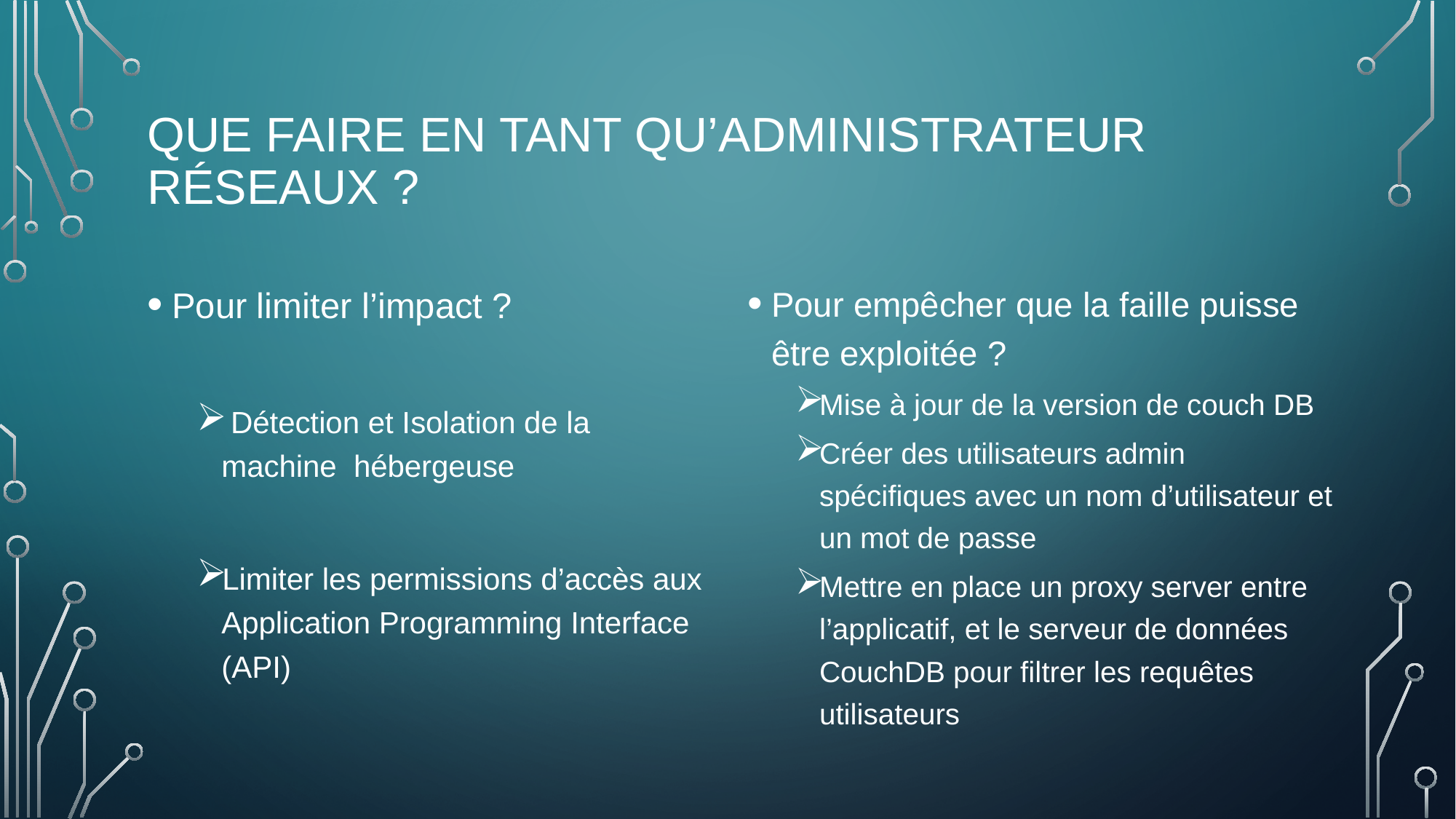

# QUE FAIRE En tant qu’administrateur réseaux ?
Pour limiter l’impact ?

 Détection et Isolation de la machine  hébergeuse

Limiter les permissions d’accès aux Application Programming Interface (API)

Pour empêcher que la faille puisse être exploitée ?
Mise à jour de la version de couch DB
Créer des utilisateurs admin spécifiques avec un nom d’utilisateur et un mot de passe
Mettre en place un proxy server entre l’applicatif, et le serveur de données CouchDB pour filtrer les requêtes utilisateurs